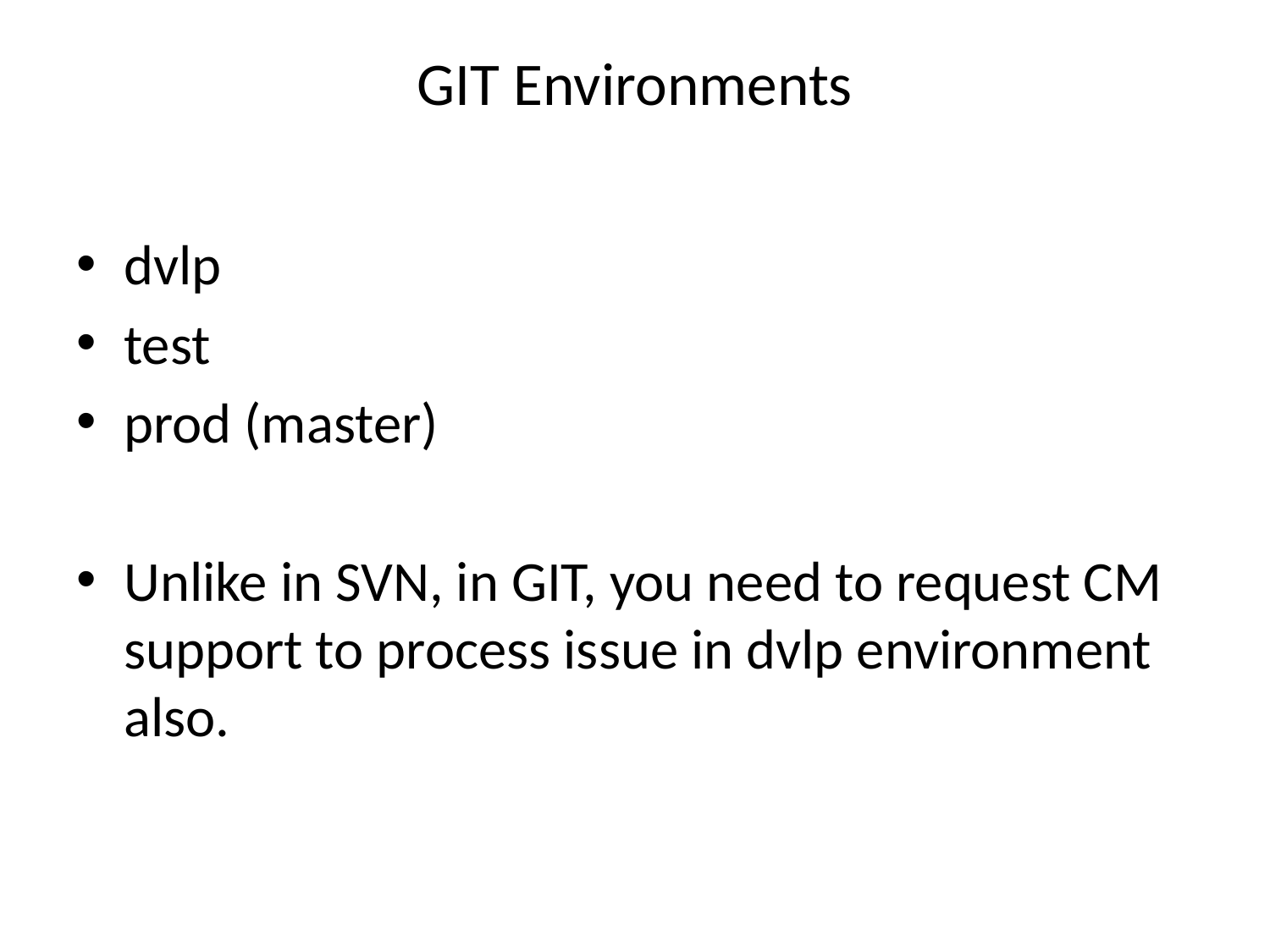

# GIT Environments
dvlp
test
prod (master)

Unlike in SVN, in GIT, you need to request CM support to process issue in dvlp environment also.